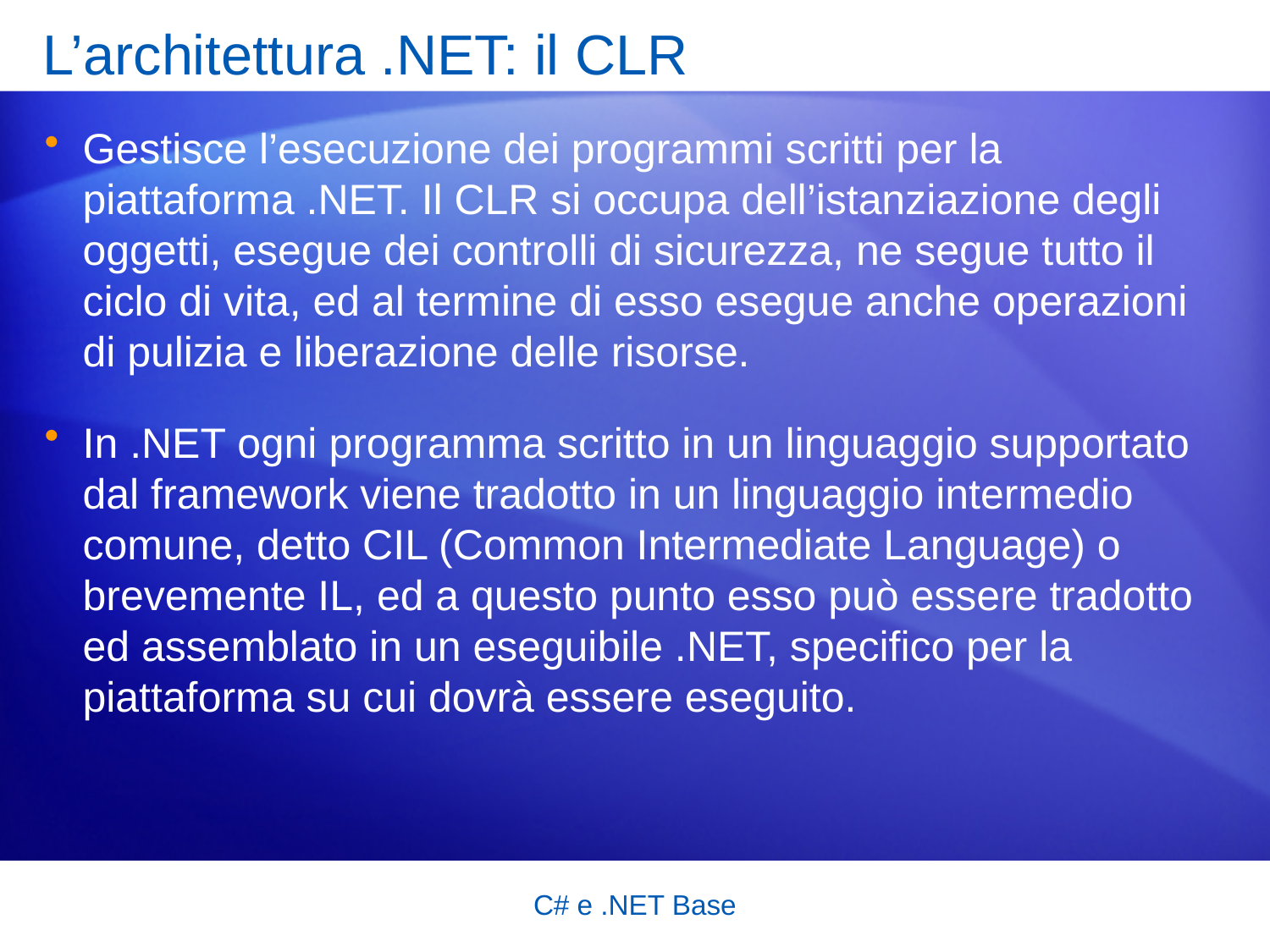

# L’architettura .NET: il CLR
Gestisce l’esecuzione dei programmi scritti per la piattaforma .NET. Il CLR si occupa dell’istanziazione degli oggetti, esegue dei controlli di sicurezza, ne segue tutto il ciclo di vita, ed al termine di esso esegue anche operazioni di pulizia e liberazione delle risorse.
In .NET ogni programma scritto in un linguaggio supportato dal framework viene tradotto in un linguaggio intermedio comune, detto CIL (Common Intermediate Language) o brevemente IL, ed a questo punto esso può essere tradotto ed assemblato in un eseguibile .NET, specifico per la piattaforma su cui dovrà essere eseguito.

C# e .NET Base